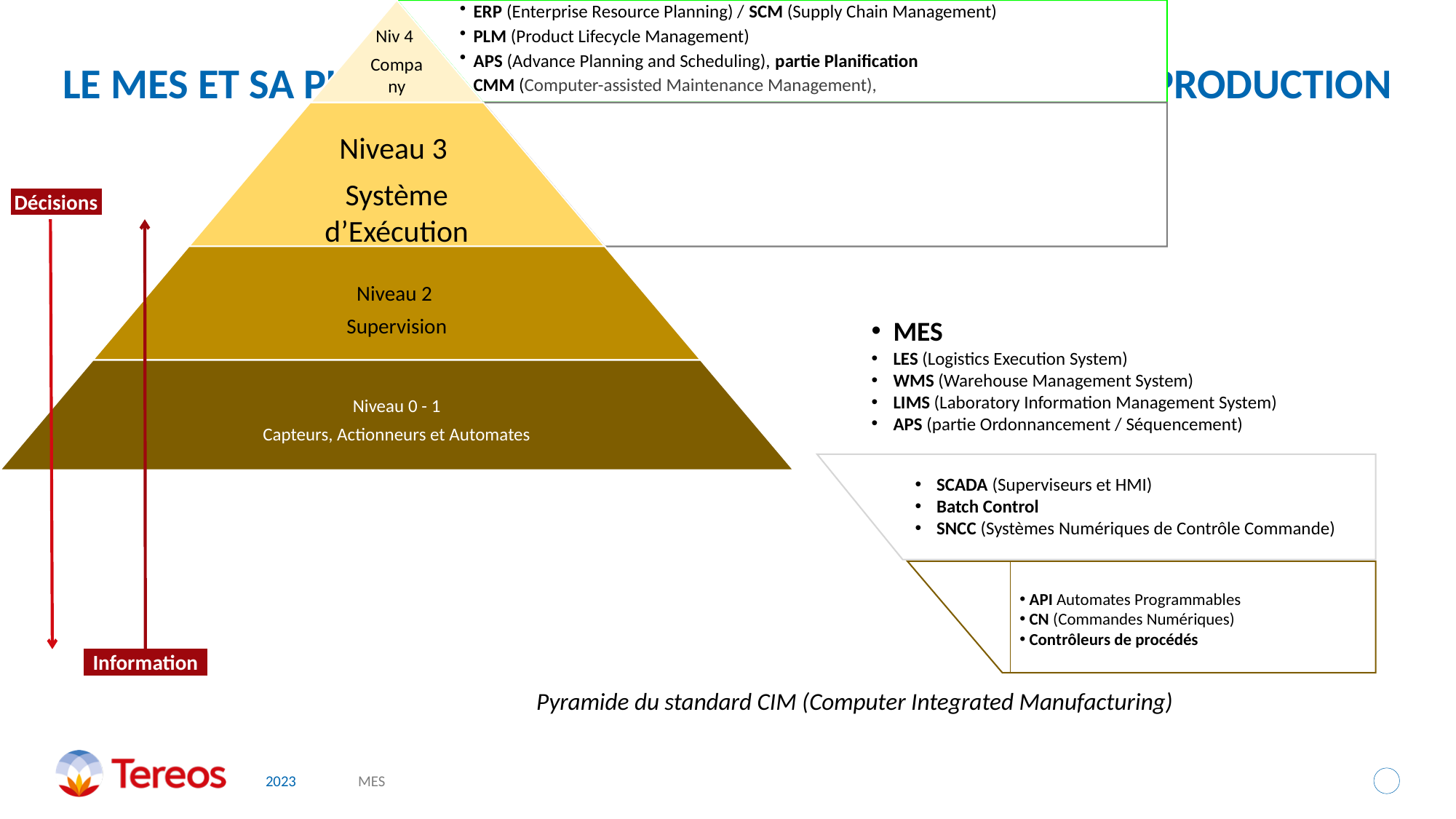

# Le MES et sa place dans les Systèmes d’Information de Production
Décisions
ERP (Enterprise Resource Planning) / SCM (Supply Chain Management)
PLM (Product Lifecycle Management)
APS (Advance Planning and Scheduling), partie Planification
CMM (Computer-assisted Maintenance Management),

Niv 4
Company Management

Niveau 3
Système d’Exécution
Niveau 2
Supervision
Niveau 0 - 1
Capteurs, Actionneurs et Automates
MES
LES (Logistics Execution System)
WMS (Warehouse Management System)
LIMS (Laboratory Information Management System)
APS (partie Ordonnancement / Séquencement)
SCADA (Superviseurs et HMI)
Batch Control
SNCC (Systèmes Numériques de Contrôle Commande)

 API Automates Programmables
 CN (Commandes Numériques)
 Contrôleurs de procédés
Information
Pyramide du standard CIM (Computer Integrated Manufacturing)
7
2023
MES